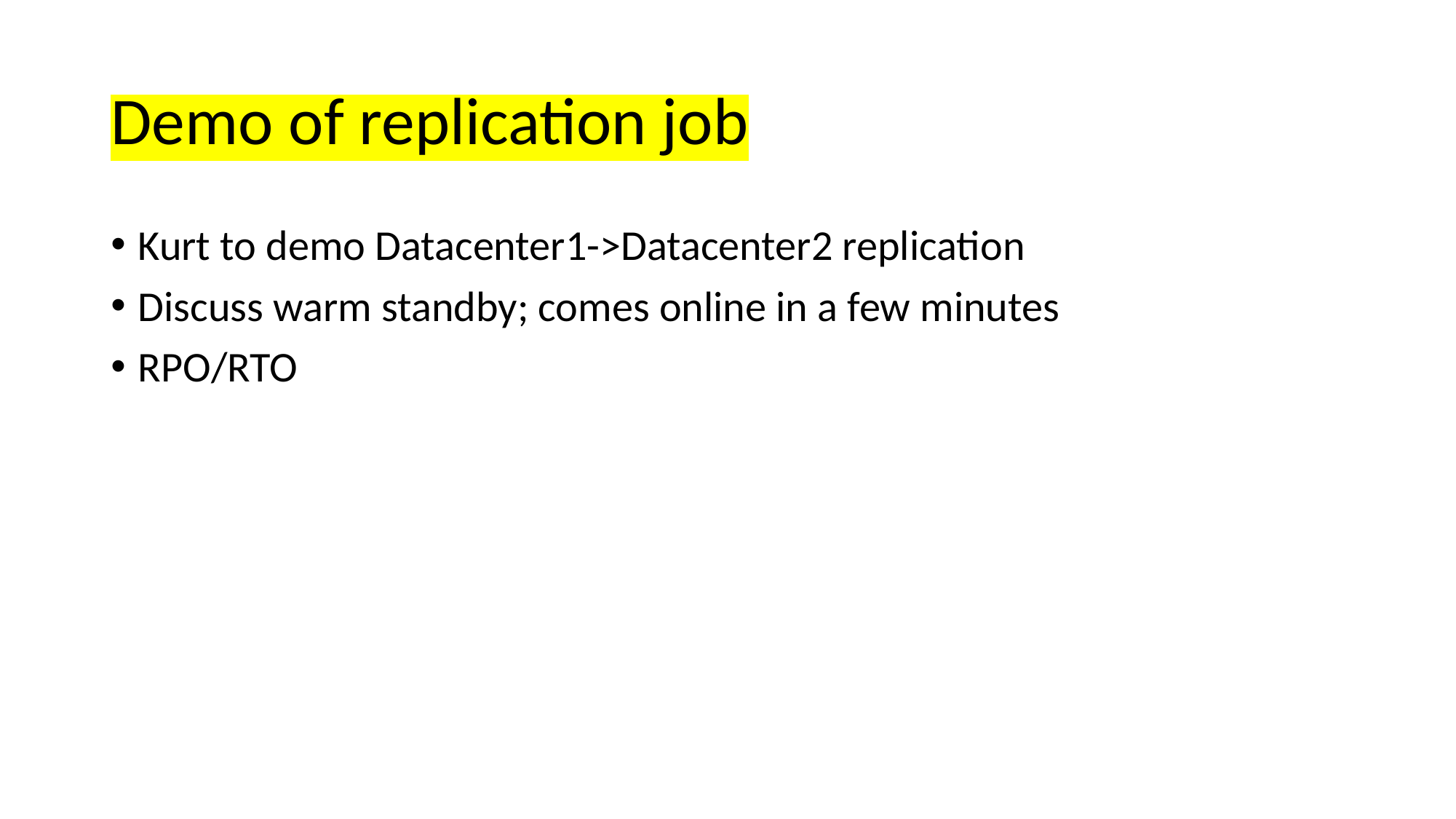

# Demo of replication job
Kurt to demo Datacenter1->Datacenter2 replication
Discuss warm standby; comes online in a few minutes
RPO/RTO